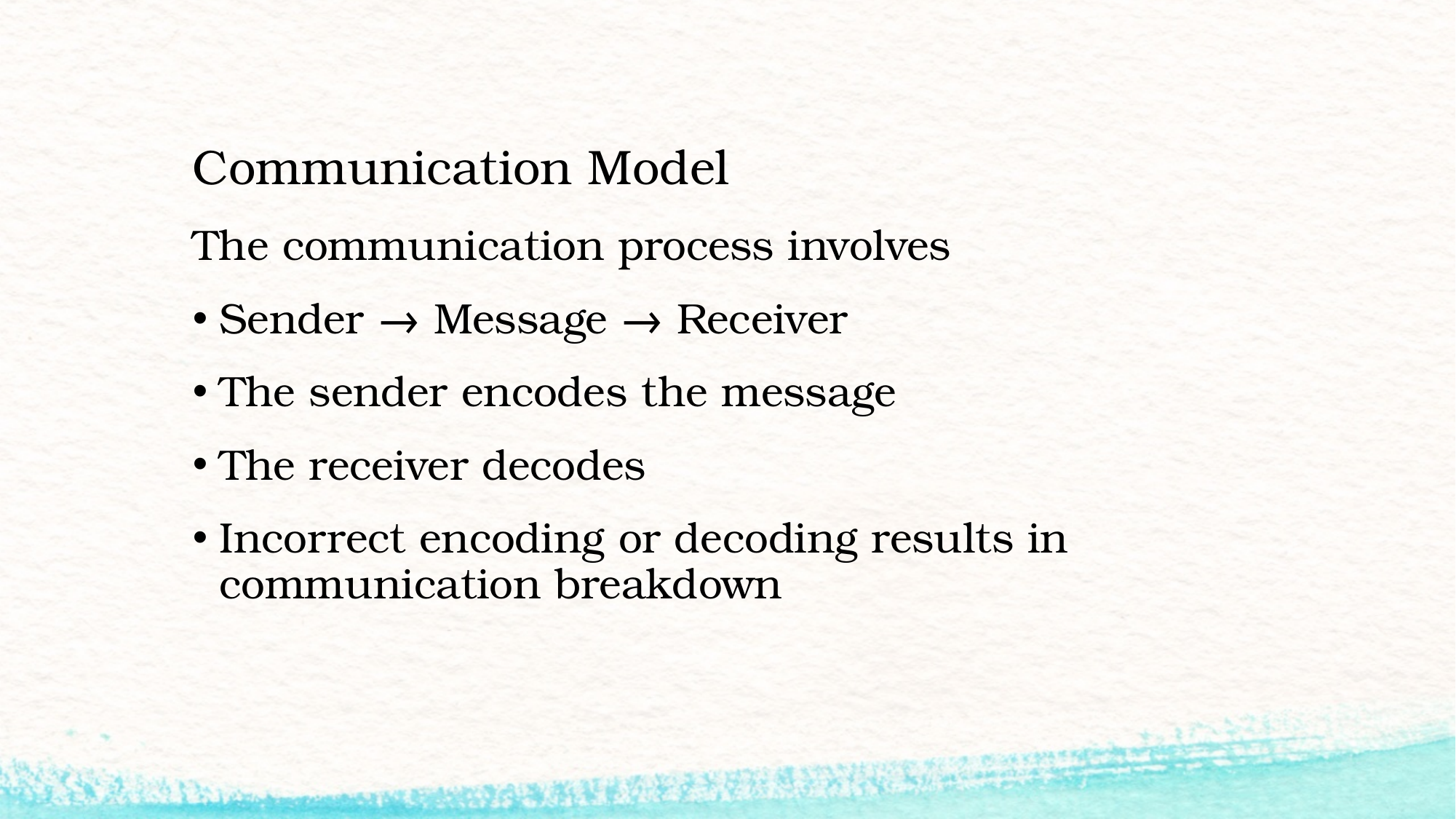

# Communication Model
The communication process involves
Sender → Message → Receiver
The sender encodes the message
The receiver decodes
Incorrect encoding or decoding results in communication breakdown